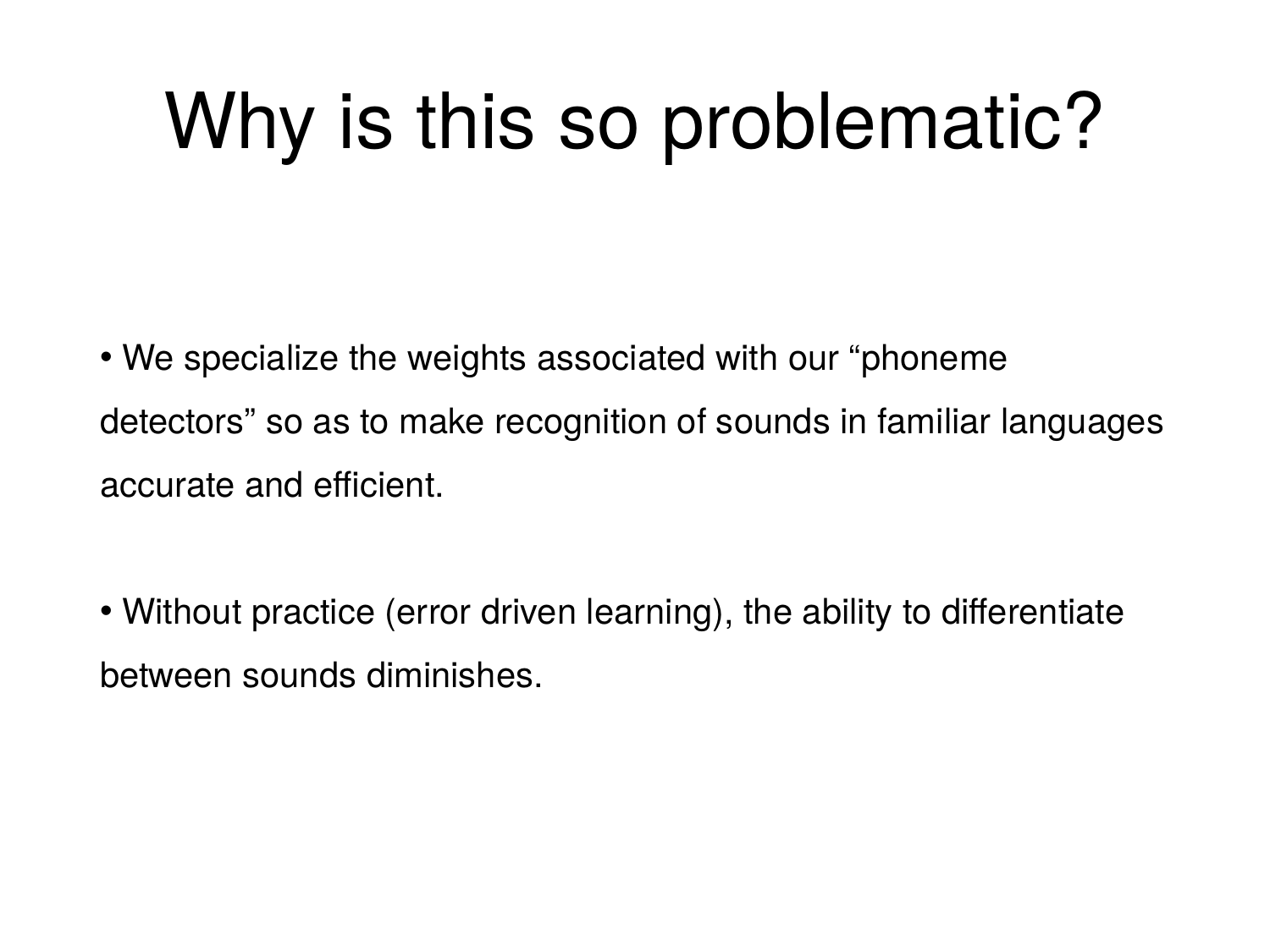

# Why is this so problematic?
 We specialize the weights associated with our “phoneme detectors” so as to make recognition of sounds in familiar languages accurate and efficient.

 Without practice (error driven learning), the ability to differentiate between sounds diminishes.